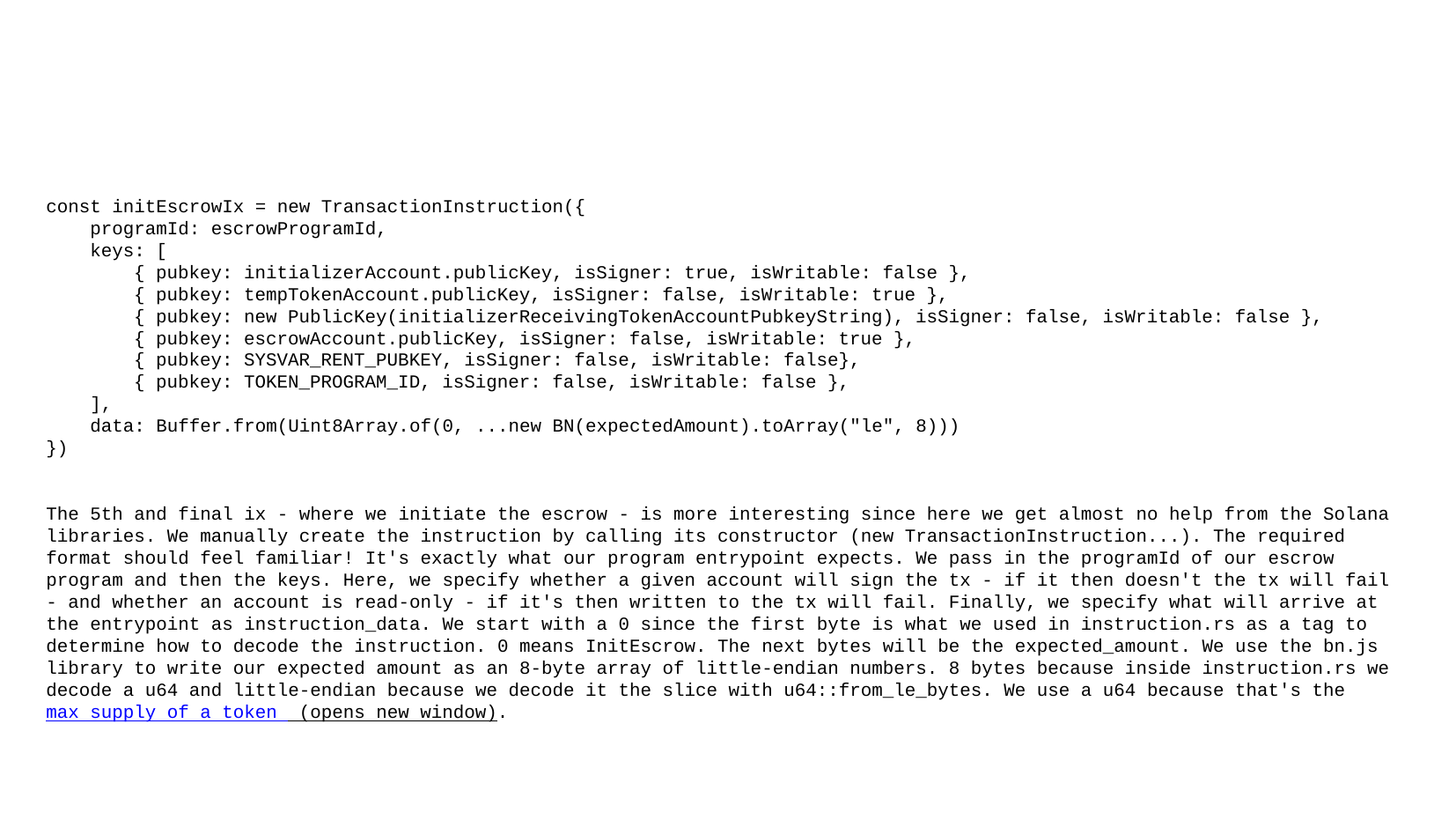

const initEscrowIx = new TransactionInstruction({
    programId: escrowProgramId,
    keys: [
        { pubkey: initializerAccount.publicKey, isSigner: true, isWritable: false },
        { pubkey: tempTokenAccount.publicKey, isSigner: false, isWritable: true },
        { pubkey: new PublicKey(initializerReceivingTokenAccountPubkeyString), isSigner: false, isWritable: false },
        { pubkey: escrowAccount.publicKey, isSigner: false, isWritable: true },
        { pubkey: SYSVAR_RENT_PUBKEY, isSigner: false, isWritable: false},
        { pubkey: TOKEN_PROGRAM_ID, isSigner: false, isWritable: false },
    ],
    data: Buffer.from(Uint8Array.of(0, ...new BN(expectedAmount).toArray("le", 8)))
})

The 5th and final ix - where we initiate the escrow - is more interesting since here we get almost no help from the Solana libraries. We manually create the instruction by calling its constructor (new TransactionInstruction...). The required format should feel familiar! It's exactly what our program entrypoint expects. We pass in the programId of our escrow program and then the keys. Here, we specify whether a given account will sign the tx - if it then doesn't the tx will fail - and whether an account is read-only - if it's then written to the tx will fail. Finally, we specify what will arrive at the entrypoint as instruction_data. We start with a 0 since the first byte is what we used in instruction.rs as a tag to determine how to decode the instruction. 0 means InitEscrow. The next bytes will be the expected_amount. We use the bn.js library to write our expected amount as an 8-byte array of little-endian numbers. 8 bytes because inside instruction.rs we decode a u64 and little-endian because we decode it the slice with u64::from_le_bytes. We use a u64 because that's the max supply of a token  (opens new window).